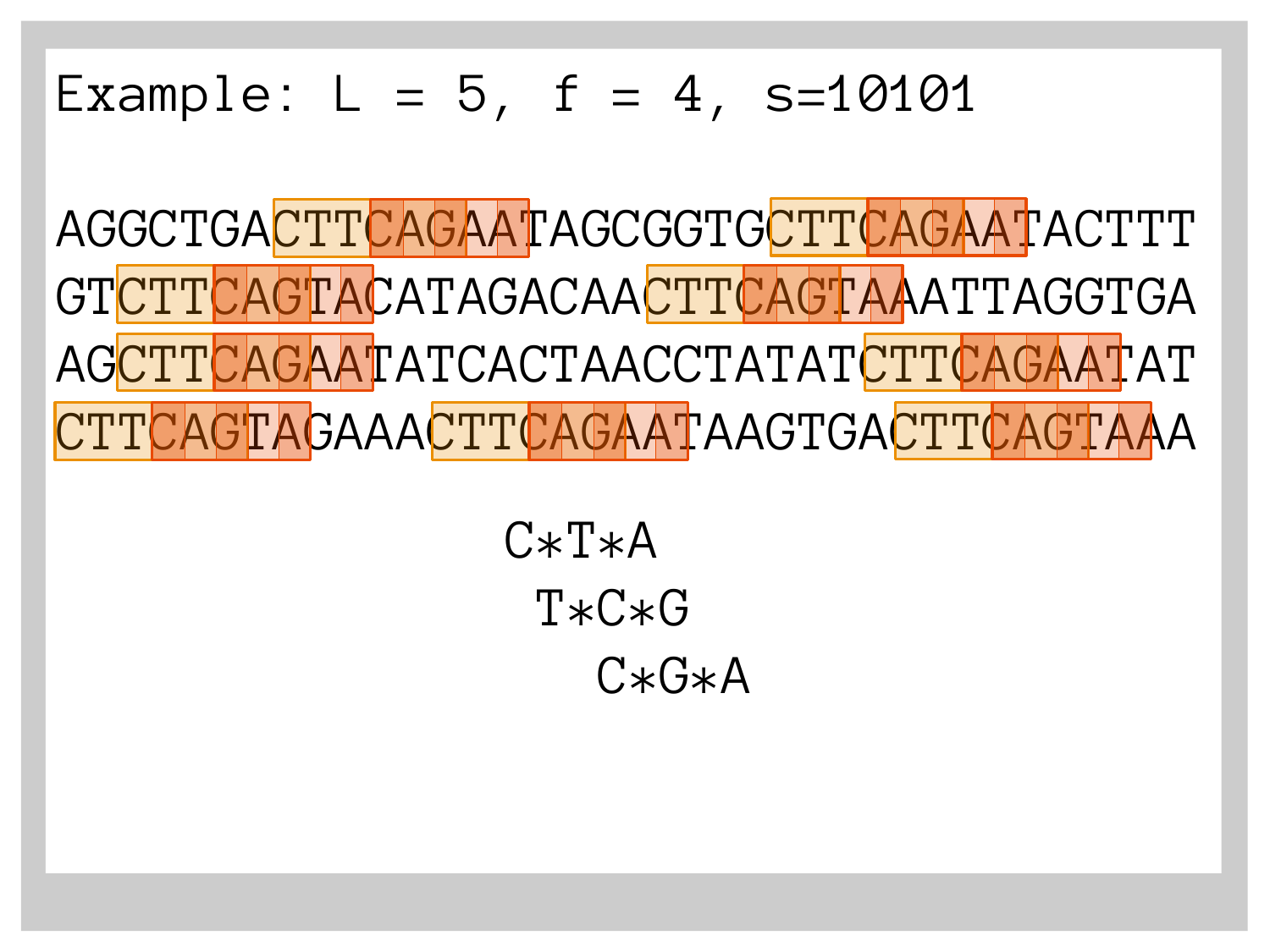

Example: L = 5, f = 4, s=10101

AGGCTGACTTCAGAATAGCGGTGCTTCAGAATACTTT
GTCTTCAGTACATAGACAACTTCAGTAAATTAGGTGA
AGCTTCAGAATATCACTAACCTATATCTTCAGAATAT
CTTCAGTAGAAACTTCAGAATAAGTGACTTCAGTAAA

 C*T*A
  T*C*G
    C*G*A